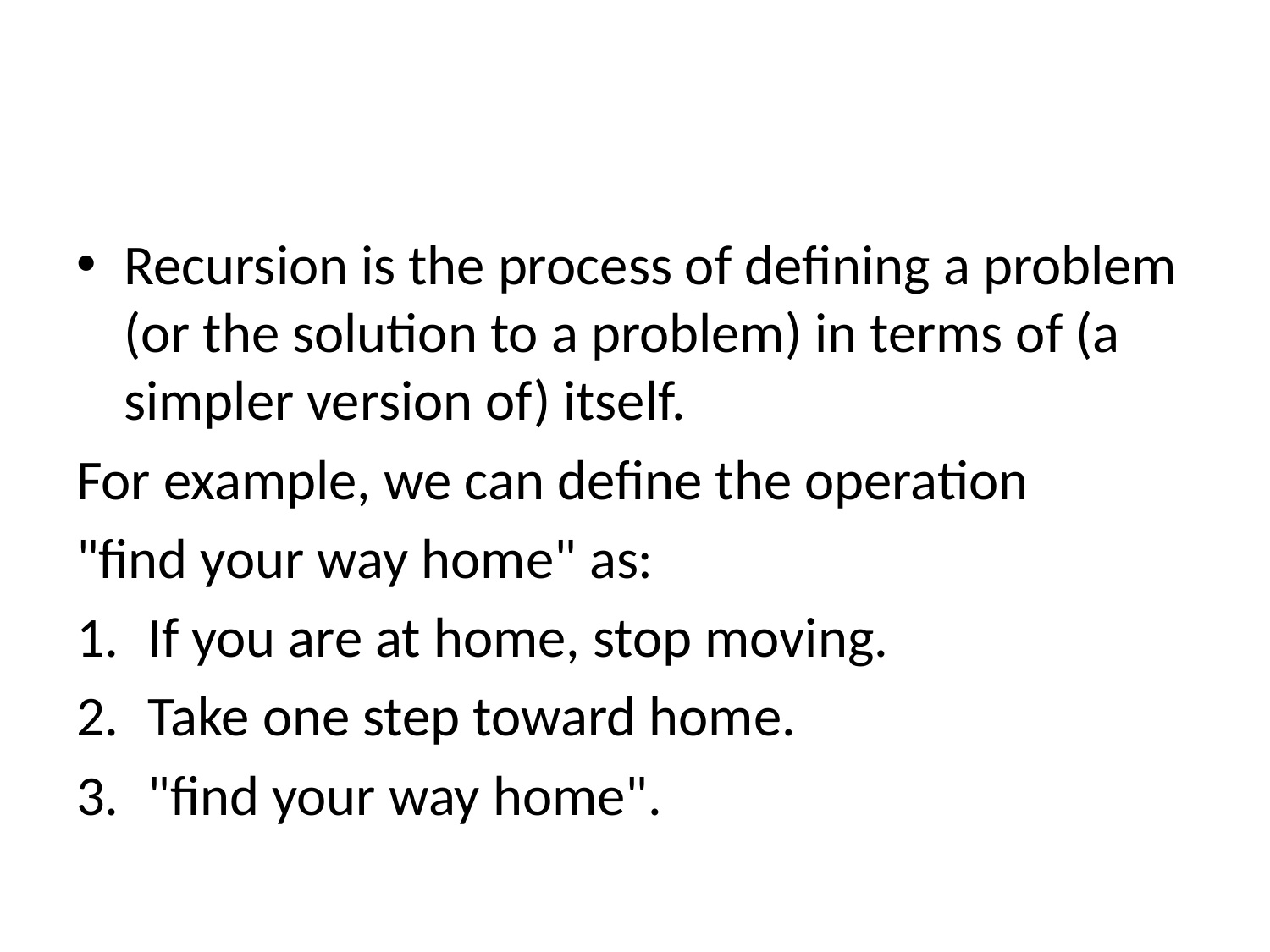

#
Recursion is the process of defining a problem (or the solution to a problem) in terms of (a simpler version of) itself.
For example, we can define the operation
"find your way home" as:
If you are at home, stop moving.
Take one step toward home.
"find your way home".